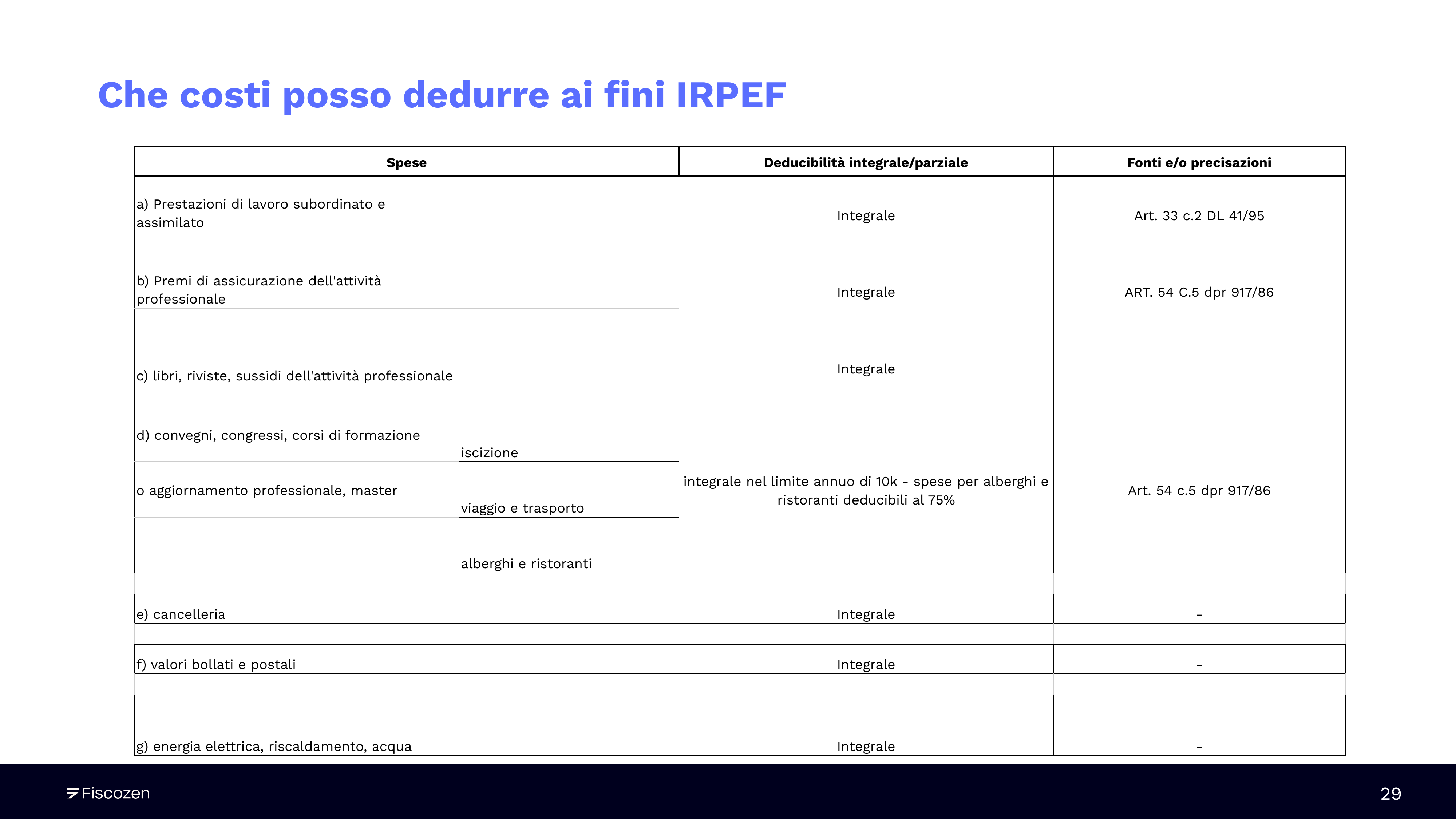

# Che costi posso dedurre ai fini IRPEF

| Spese |  | Deducibilità integrale/parziale | Fonti e/o precisazioni |
| --- | --- | --- | --- |
| a) Prestazioni di lavoro subordinato e assimilato |  | Integrale | Art. 33 c.2 DL 41/95 |
|  |  |  |  |
| b) Premi di assicurazione dell'attività professionale |  | Integrale | ART. 54 C.5 dpr 917/86 |
|  |  |  |  |
| c) libri, riviste, sussidi dell'attività professionale |  | Integrale |  |
|  |  |  |  |
| d) convegni, congressi, corsi di formazione | iscizione | integrale nel limite annuo di 10k - spese per alberghi e ristoranti deducibili al 75% | Art. 54 c.5 dpr 917/86 |
| o aggiornamento professionale, master | viaggio e trasporto |  |  |
|  | alberghi e ristoranti |  |  |
|  |  |  |  |
| e) cancelleria |  | Integrale | - |
|  |  |  |  |
| f) valori bollati e postali |  | Integrale | - |
|  |  |  |  |
| g) energia elettrica, riscaldamento, acqua |  | Integrale | - |

29